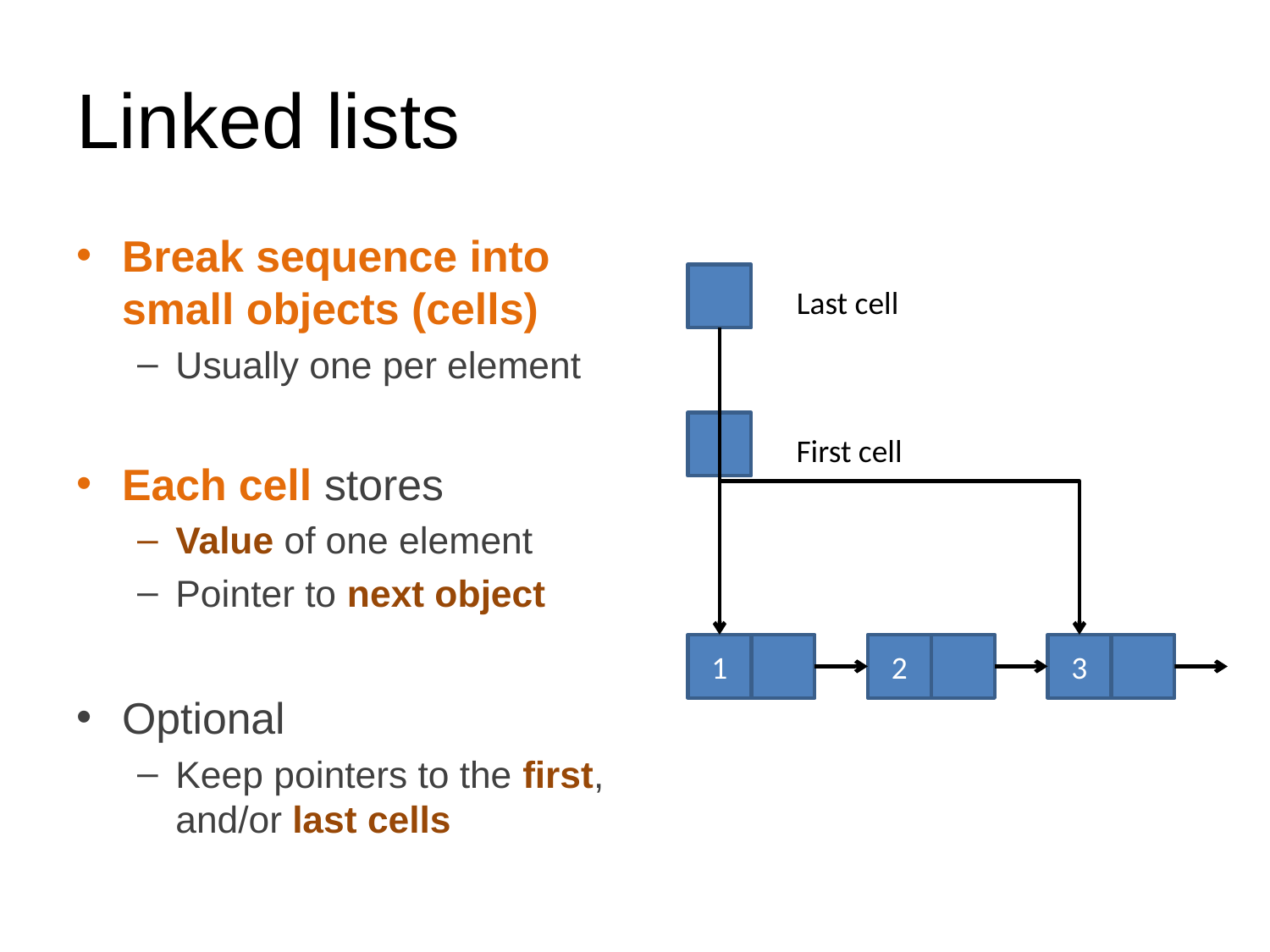

# Linked lists
Break sequence into small objects (cells)
Usually one per element

Each cell stores
Value of one element
Pointer to next object

Optional
Keep pointers to the first, and/or last cells

Last cell

First cell
1

2

3